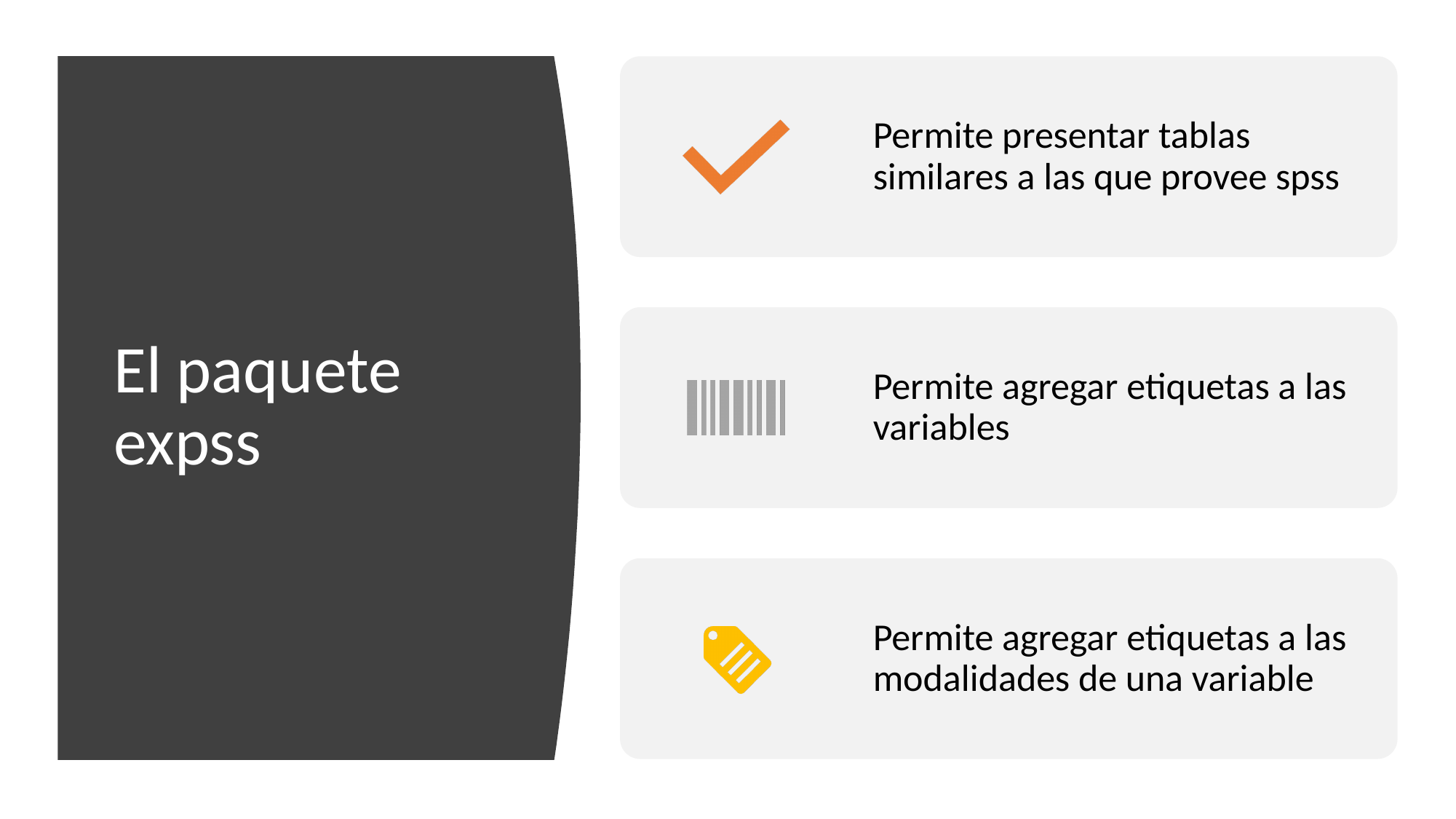

Permite presentar tablas similares a las que provee spss
Permite agregar etiquetas a las variables
Permite agregar etiquetas a las modalidades de una variable

# El paquete expss